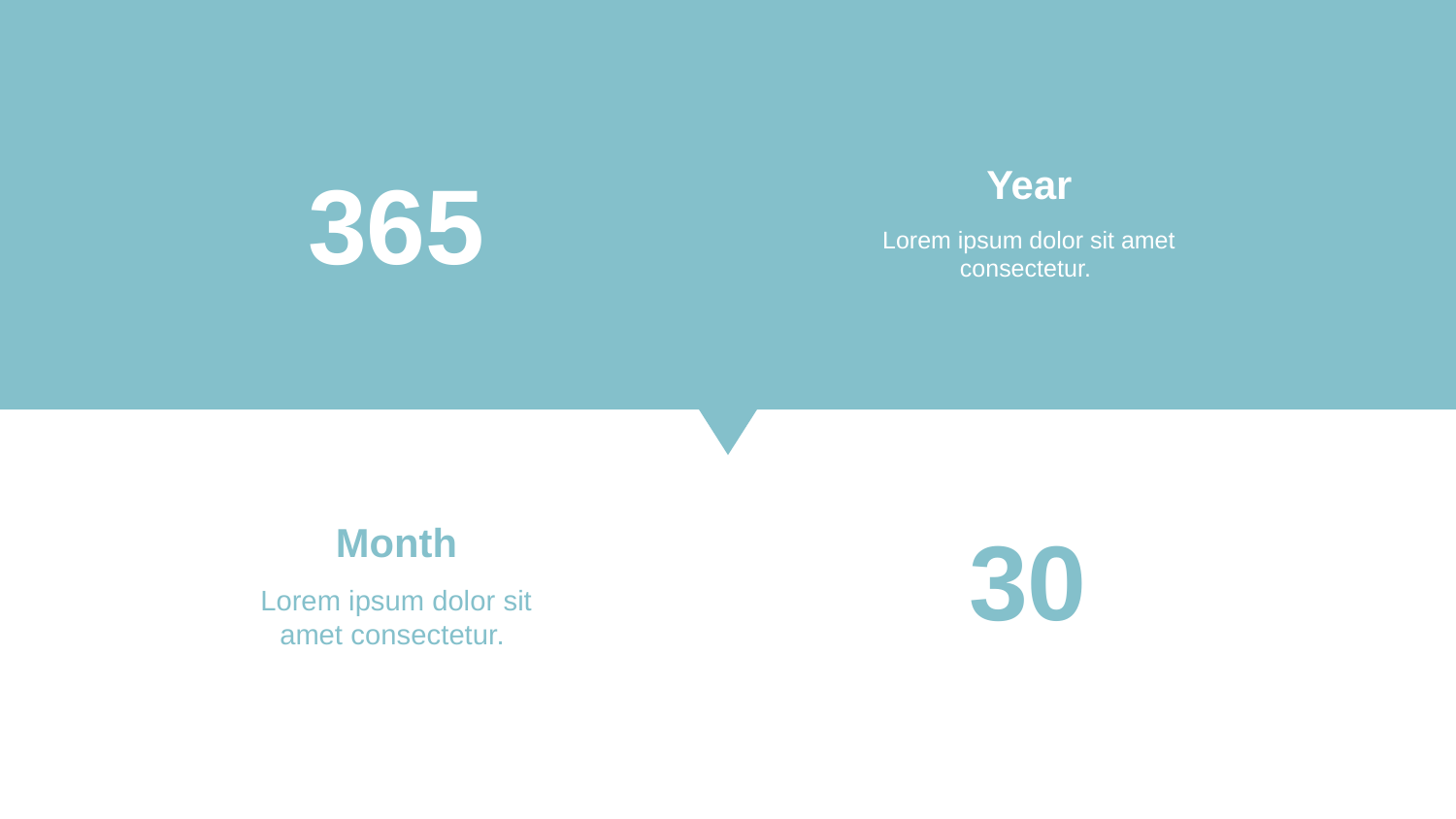

Year
Lorem ipsum dolor sit amet consectetur.
365

Month
Lorem ipsum dolor sit amet consectetur.
30